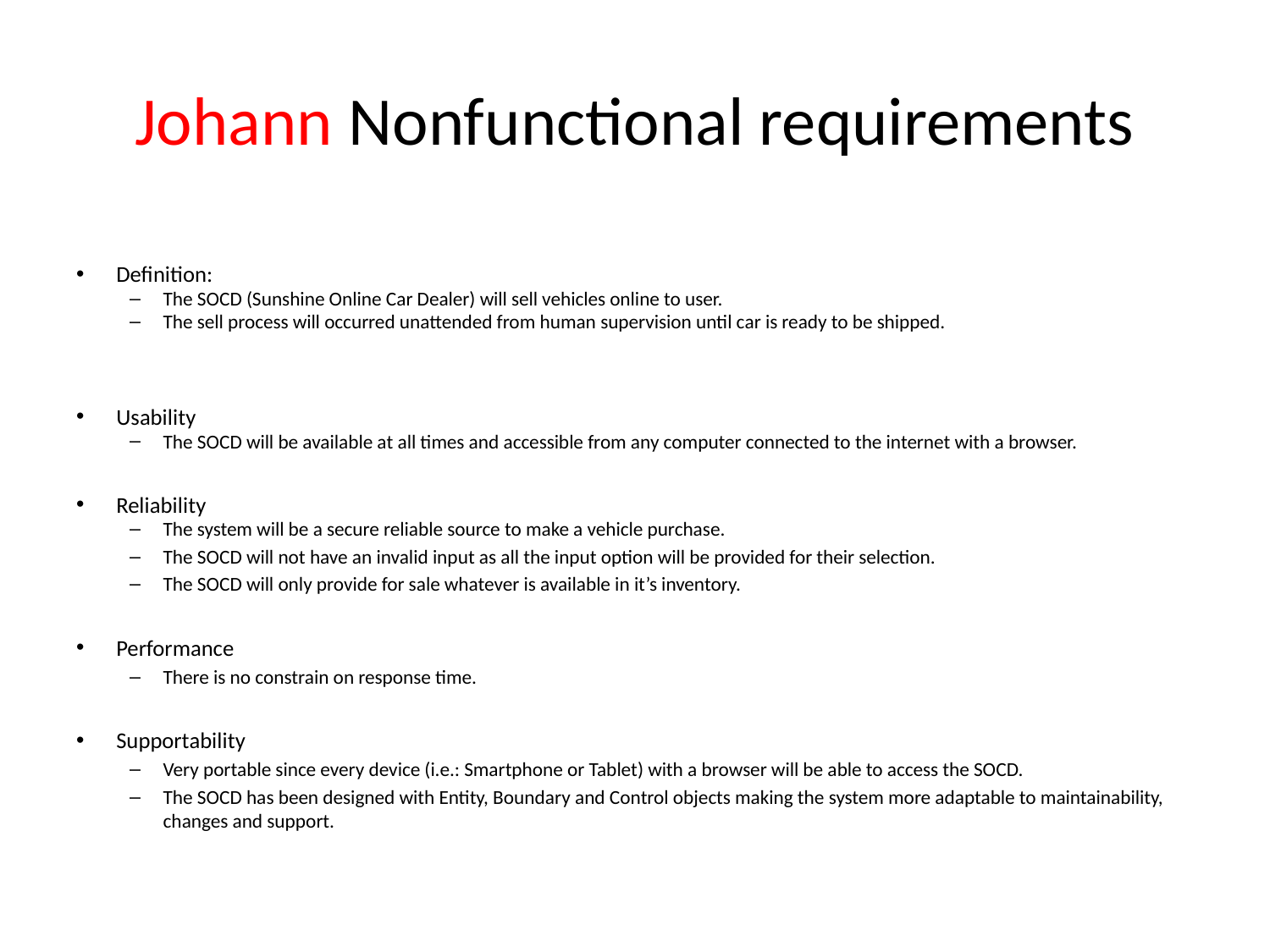

# Johann Nonfunctional requirements

Definition:
The SOCD (Sunshine Online Car Dealer) will sell vehicles online to user.
The sell process will occurred unattended from human supervision until car is ready to be shipped.

Usability
The SOCD will be available at all times and accessible from any computer connected to the internet with a browser.

Reliability
The system will be a secure reliable source to make a vehicle purchase.
The SOCD will not have an invalid input as all the input option will be provided for their selection.
The SOCD will only provide for sale whatever is available in it’s inventory.

Performance
There is no constrain on response time.

Supportability
Very portable since every device (i.e.: Smartphone or Tablet) with a browser will be able to access the SOCD.
The SOCD has been designed with Entity, Boundary and Control objects making the system more adaptable to maintainability, changes and support.